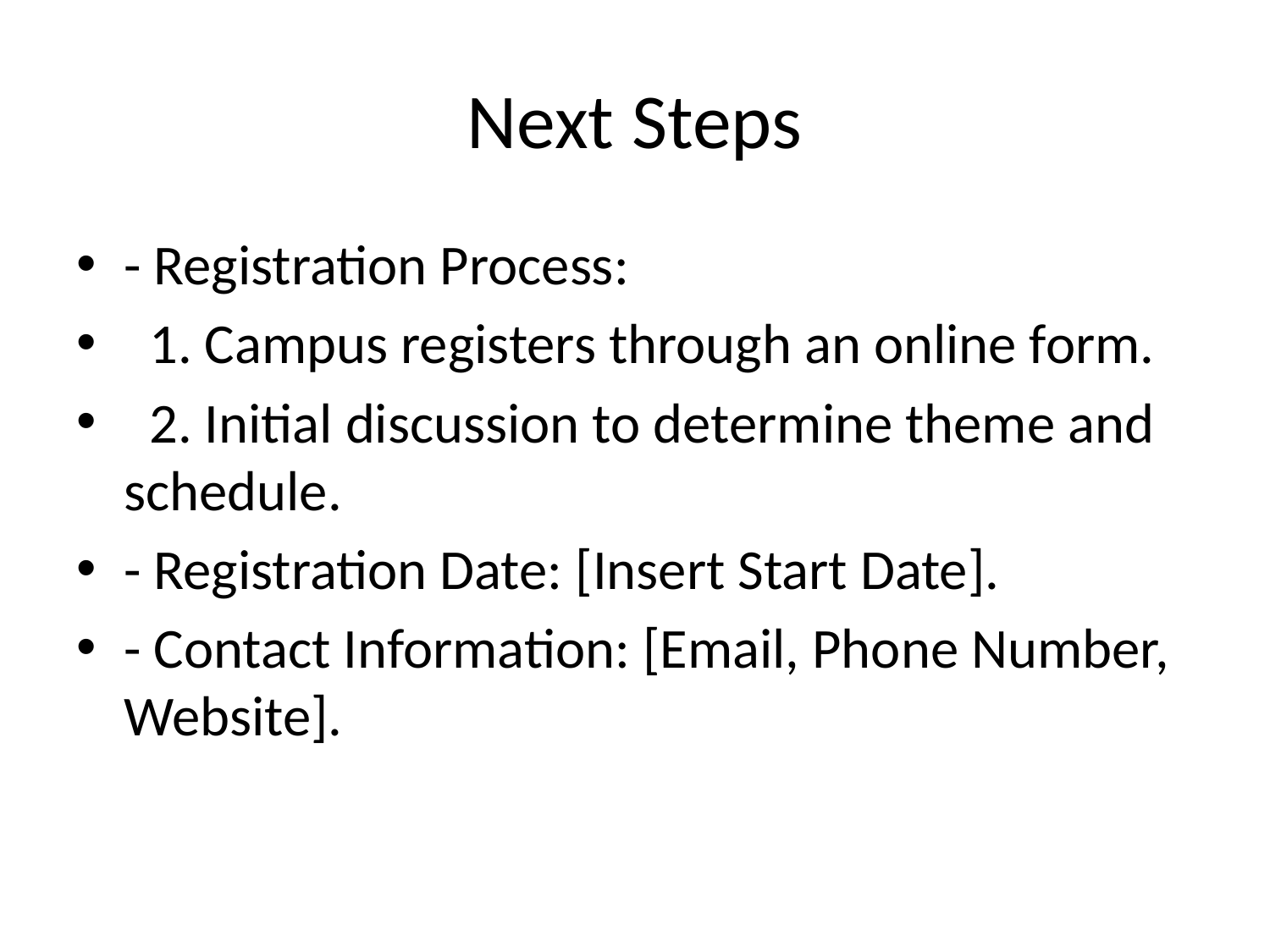

# Next Steps
- Registration Process:
  1. Campus registers through an online form.
  2. Initial discussion to determine theme and schedule.
- Registration Date: [Insert Start Date].
- Contact Information: [Email, Phone Number, Website].